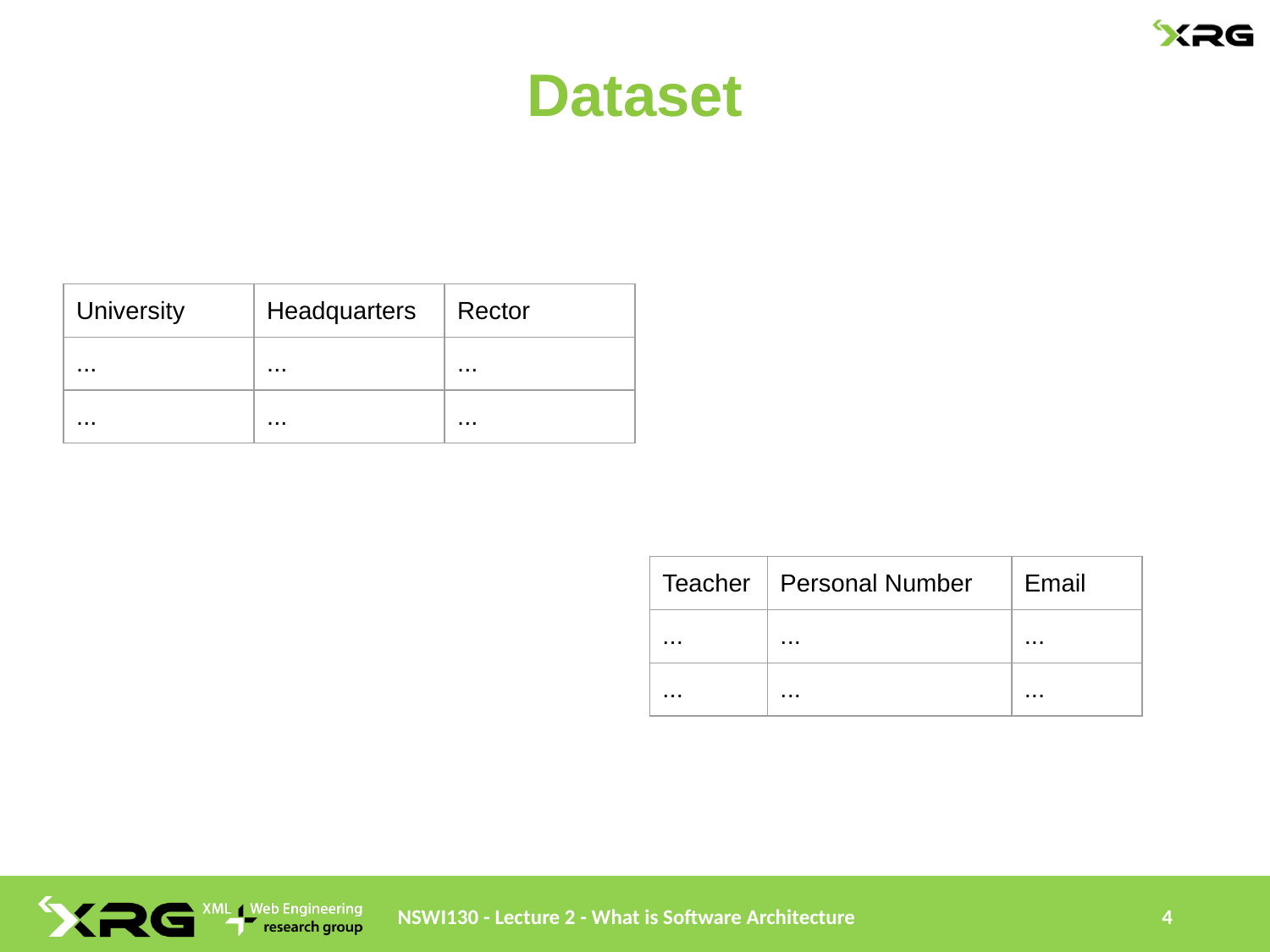

# Dataset
| University | Headquarters | Rector |
| --- | --- | --- |
| ... | ... | ... |
| ... | ... | ... |
| Teacher | Personal Number | Email |
| --- | --- | --- |
| ... | ... | ... |
| ... | ... | ... |
NSWI130 - Lecture 2 - What is Software Architecture
4